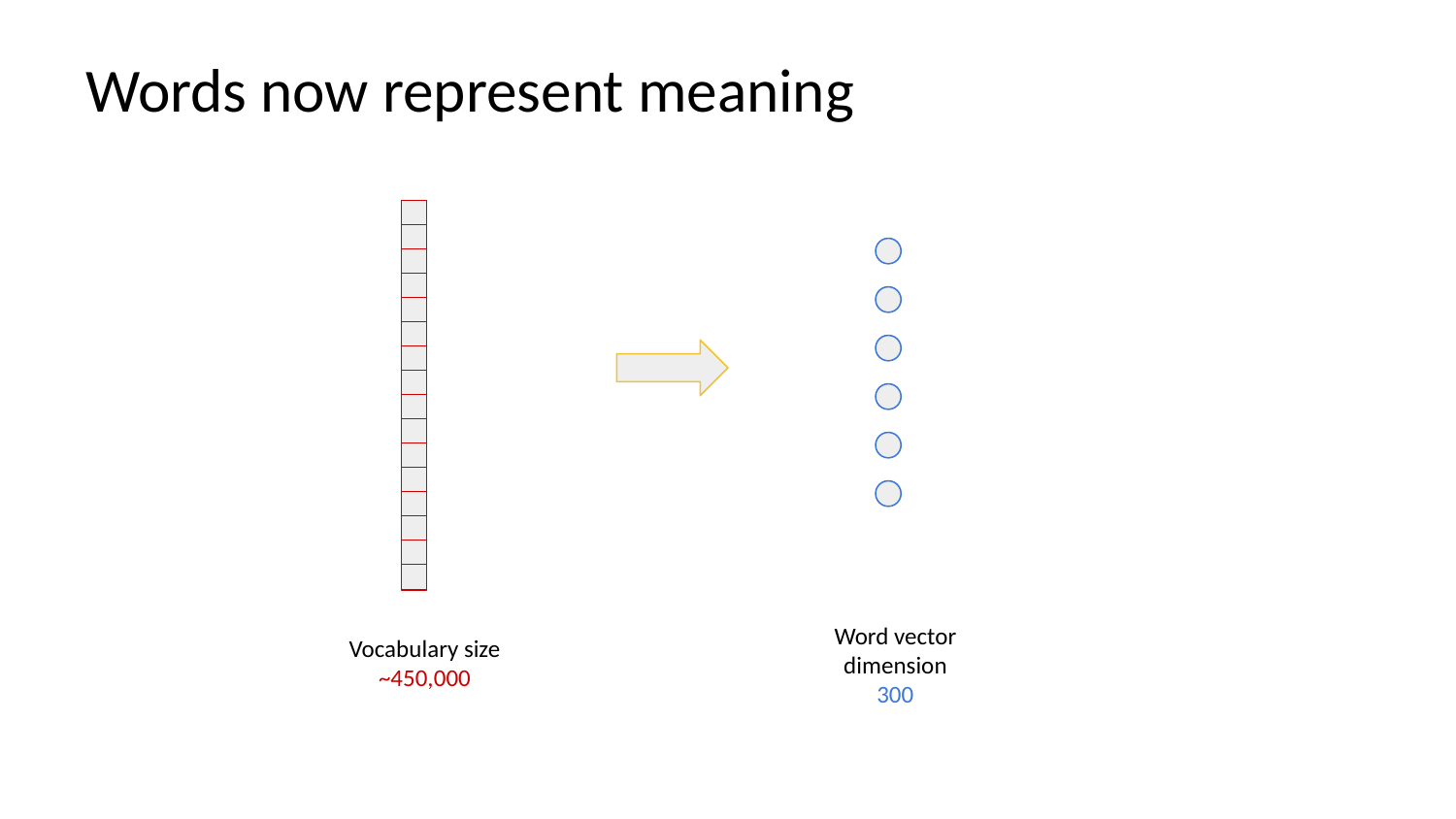

# Words now represent meaning

Word vector dimension
300
Vocabulary size
~450,000